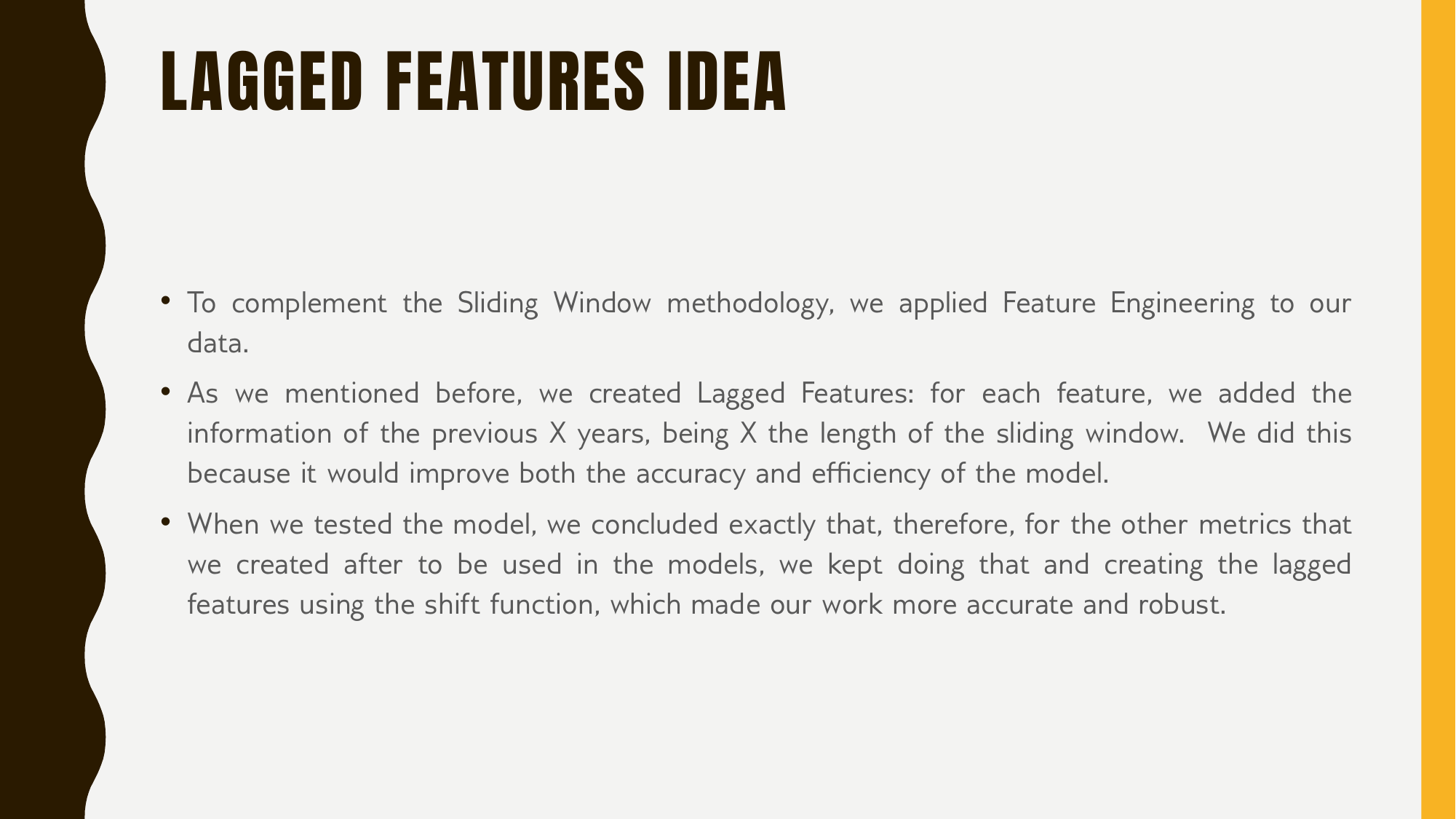

# Lagged features idea
To complement the Sliding Window methodology, we applied Feature Engineering to our data.
As we mentioned before, we created Lagged Features: for each feature, we added the information of the previous X years, being X the length of the sliding window.  We did this because it would improve both the accuracy and efficiency of the model.
When we tested the model, we concluded exactly that, therefore, for the other metrics that we created after to be used in the models, we kept doing that and creating the lagged features using the shift function, which made our work more accurate and robust.